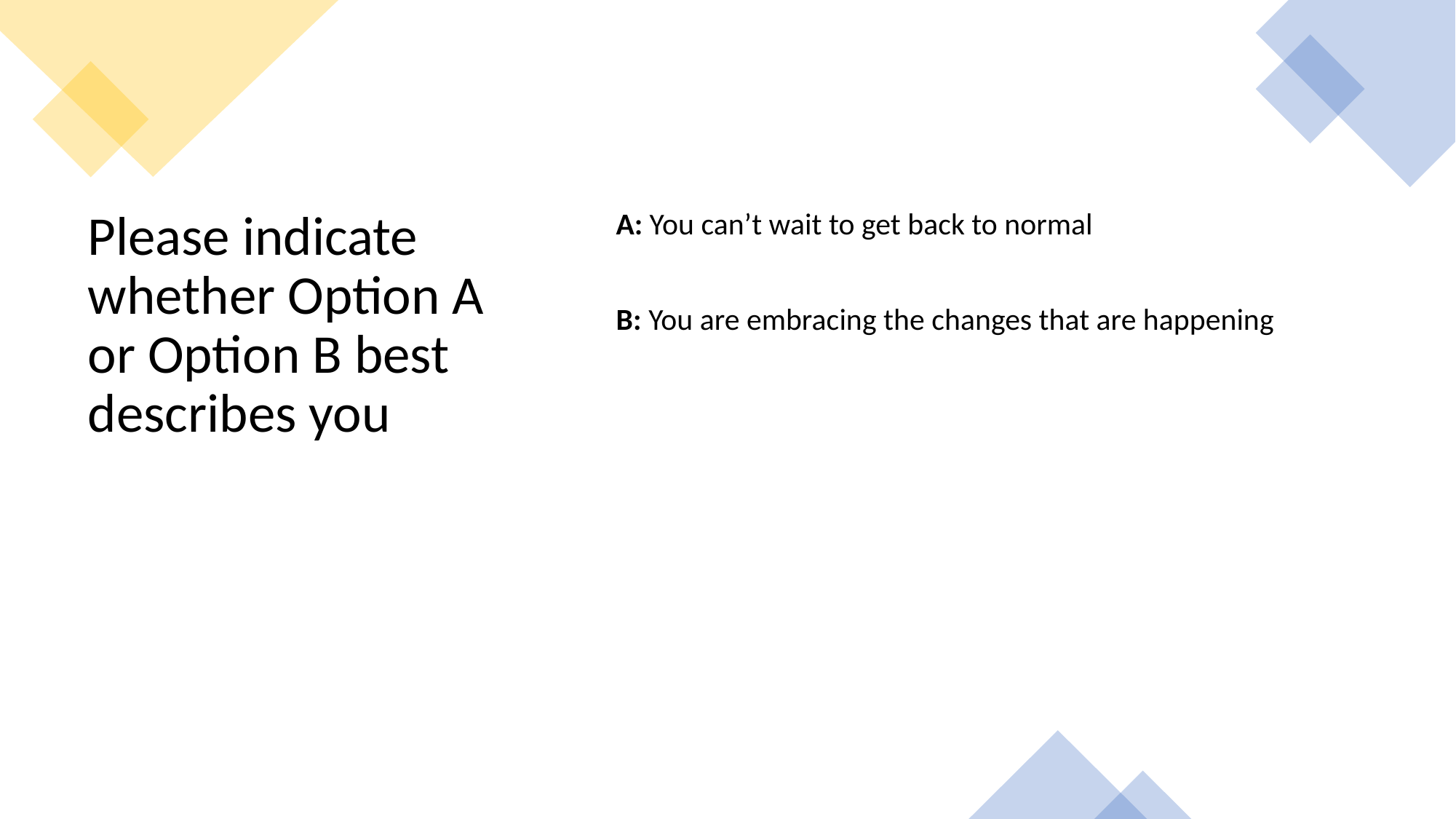

A: You can’t wait to get back to normal

B: You are embracing the changes that are happening

# Please indicate whether Option A or Option B best describes you